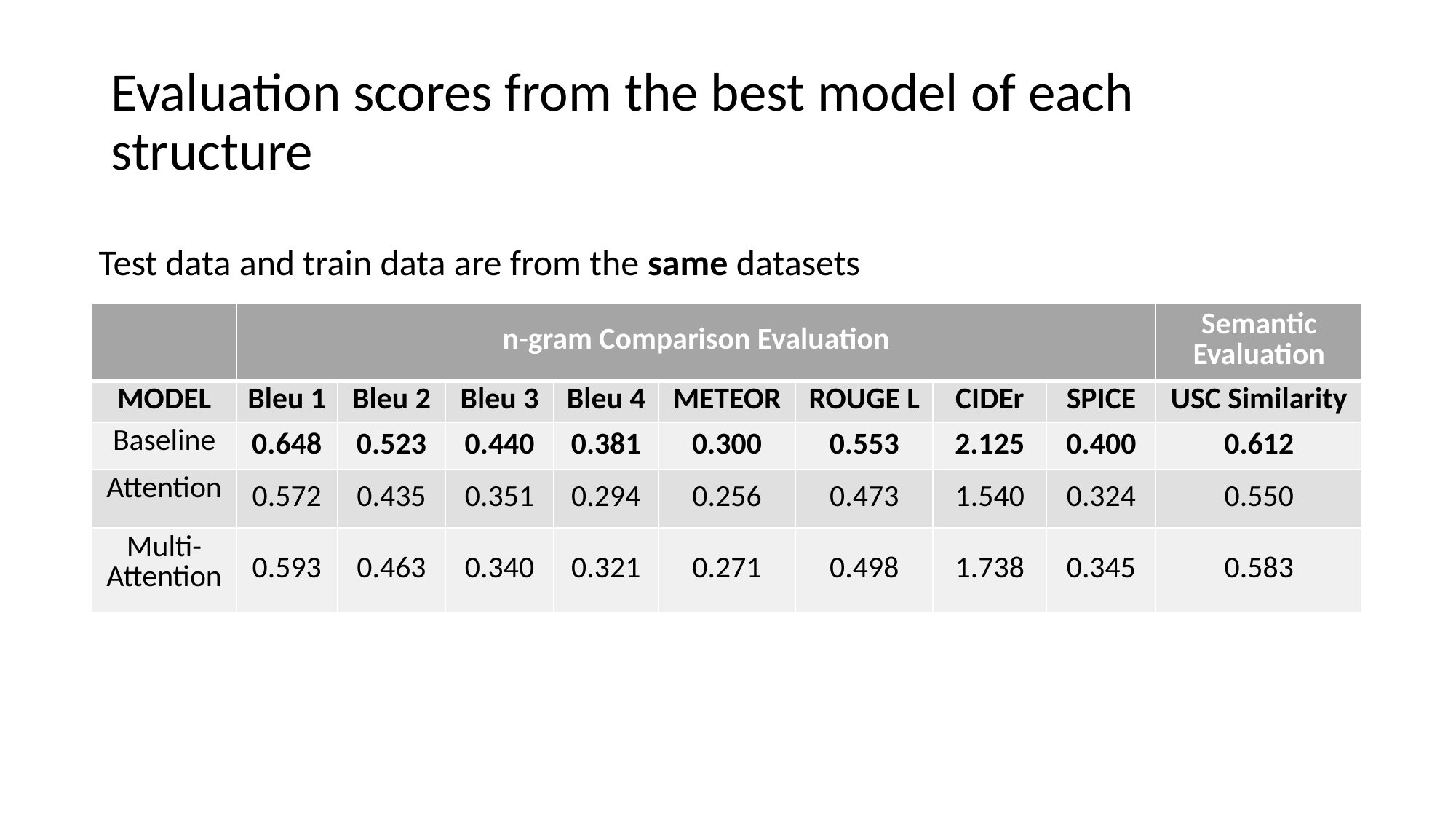

# Evaluation scores from the best model of each structure
Test data and train data are from the same datasets
|  | n-gram Comparison Evaluation |  |  |  |  |  |  |  | Semantic Evaluation |
| --- | --- | --- | --- | --- | --- | --- | --- | --- | --- |
| MODEL | Bleu 1 | Bleu 2 | Bleu 3 | Bleu 4 | METEOR | ROUGE L | CIDEr | SPICE | USC Similarity |
| Baseline | 0.648 | 0.523 | 0.440 | 0.381 | 0.300 | 0.553 | 2.125 | 0.400 | 0.612 |
| Attention | 0.572 | 0.435 | 0.351 | 0.294 | 0.256 | 0.473 | 1.540 | 0.324 | 0.550 |
| Multi-Attention | 0.593 | 0.463 | 0.340 | 0.321 | 0.271 | 0.498 | 1.738 | 0.345 | 0.583 |